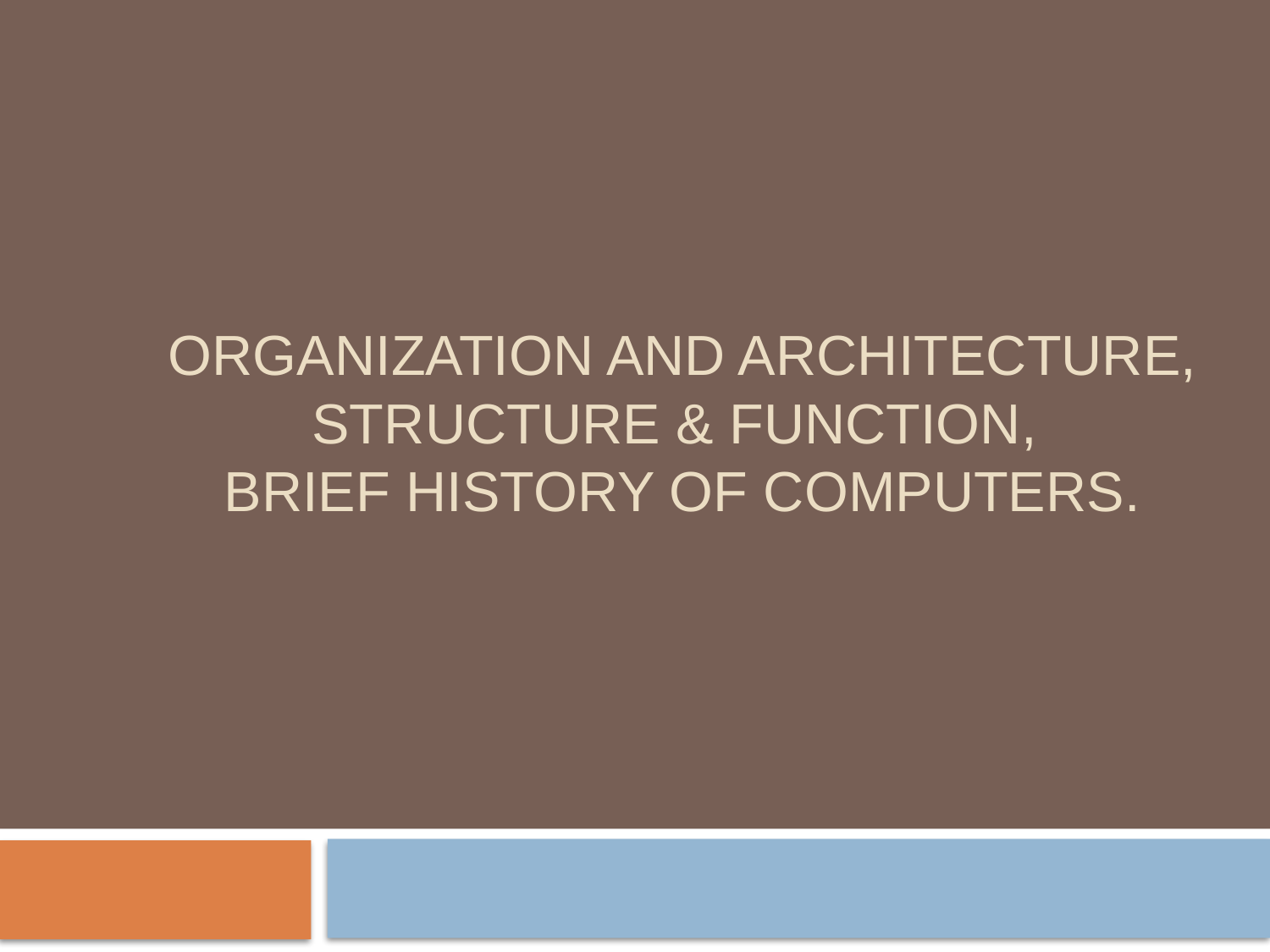

# Organization and Architecture, Structure & Function, Brief History of computers.